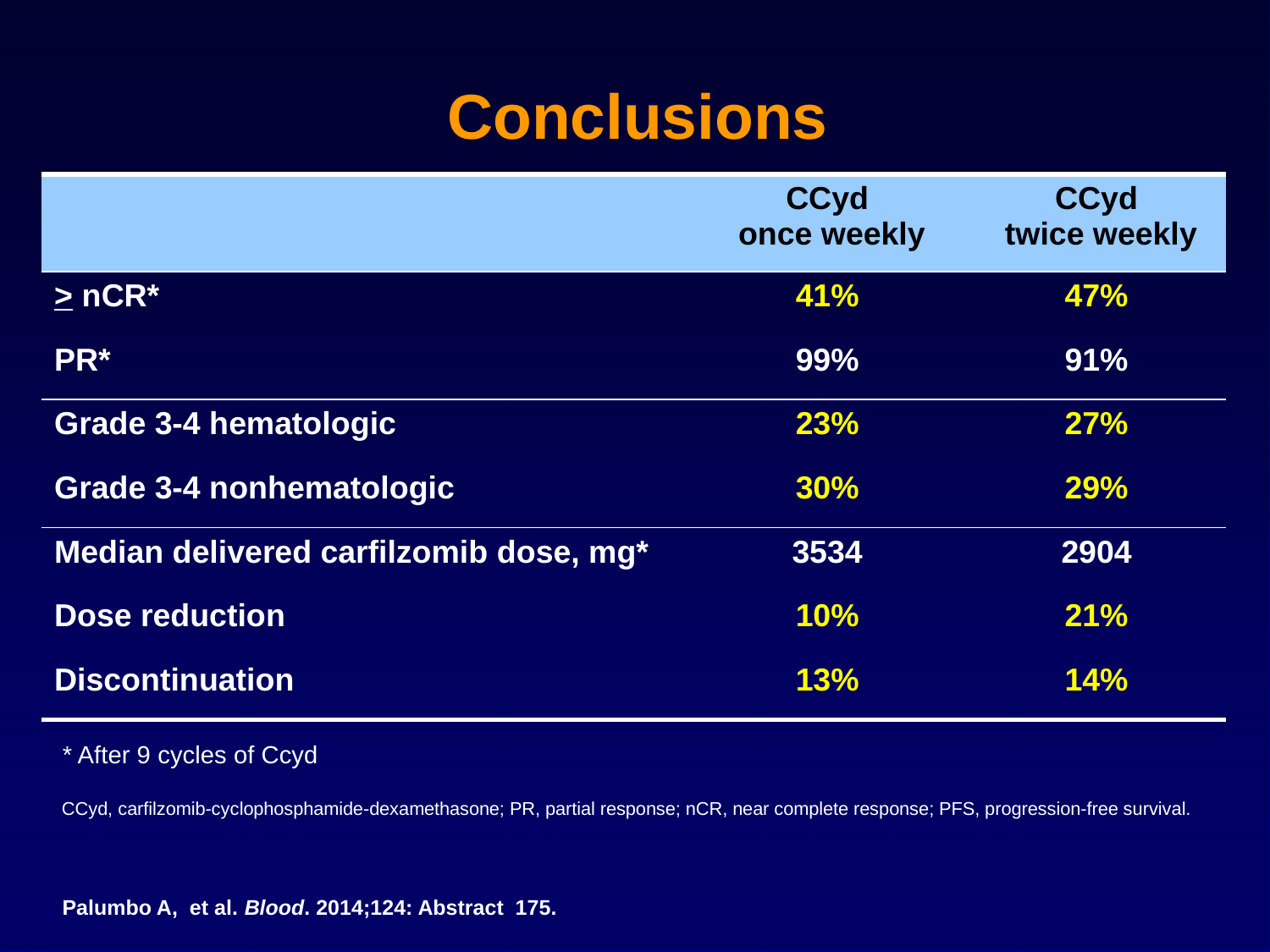

# Conclusions
|  | CCyd once weekly | CCyd twice weekly |
| --- | --- | --- |
| > nCR\* | 41% | 47% |
| PR\* | 99% | 91% |
| Grade 3-4 hematologic | 23% | 27% |
| Grade 3-4 nonhematologic | 30% | 29% |
| Median delivered carfilzomib dose, mg\* | 3534 | 2904 |
| Dose reduction | 10% | 21% |
| Discontinuation | 13% | 14% |
* After 9 cycles of Ccyd
CCyd, carfilzomib-cyclophosphamide-dexamethasone; PR, partial response; nCR, near complete response; PFS, progression-free survival.
Palumbo A,  et al. Blood. 2014;124: Abstract  175.